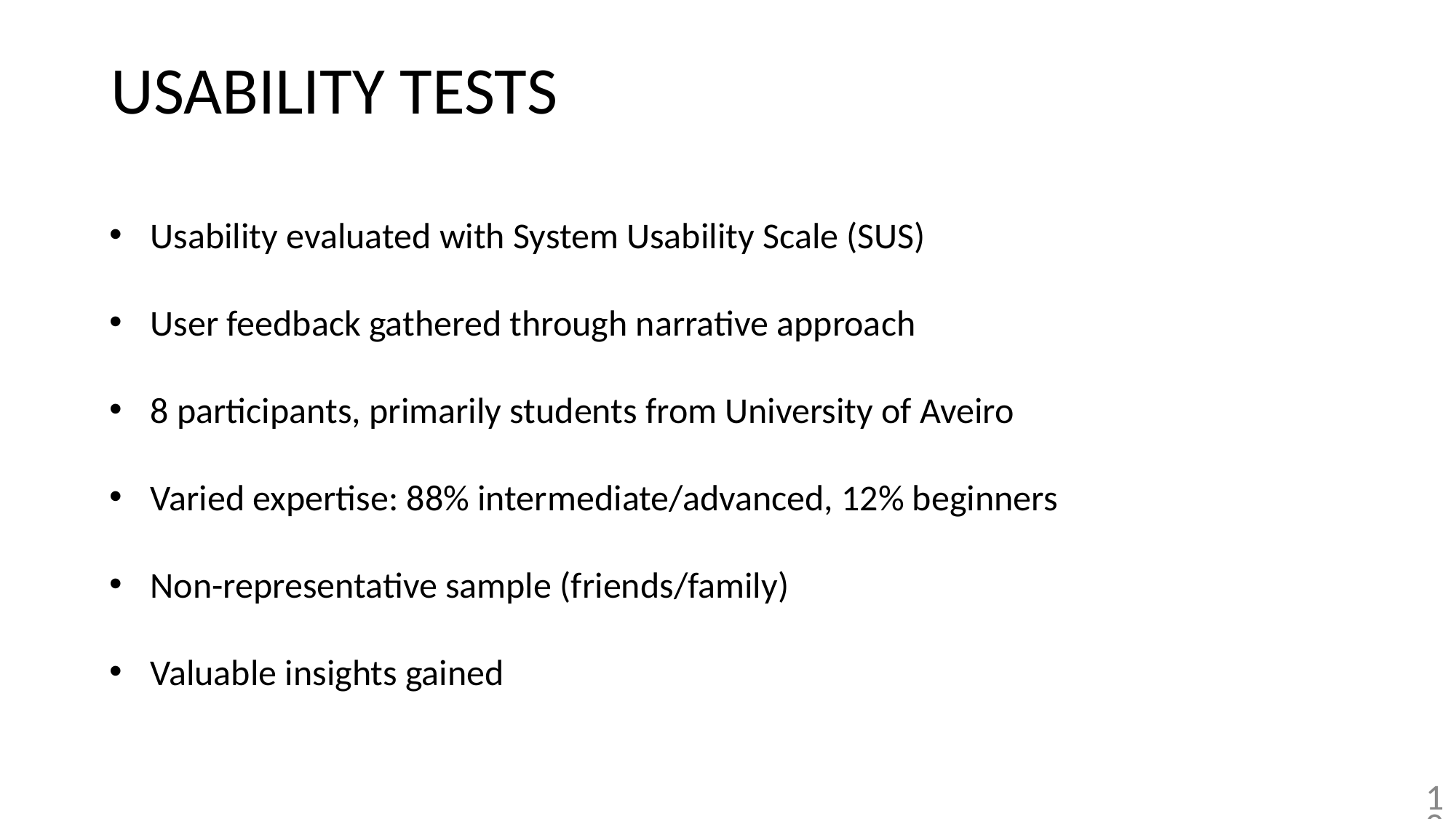

USABILITY TESTS
Usability evaluated with System Usability Scale (SUS)

User feedback gathered through narrative approach

8 participants, primarily students from University of Aveiro

Varied expertise: 88% intermediate/advanced, 12% beginners

Non-representative sample (friends/family)

Valuable insights gained
10